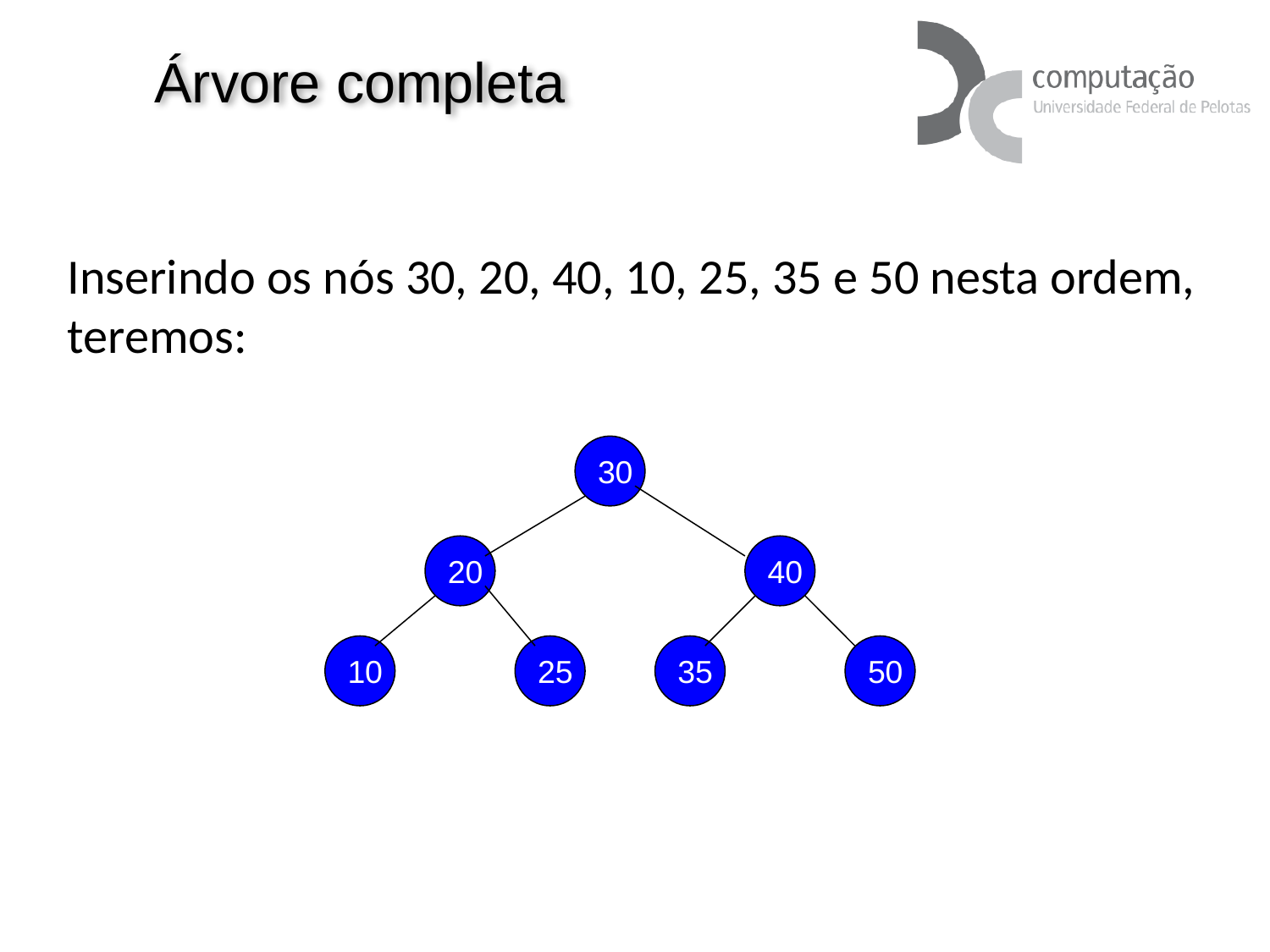

# Árvore completa
Inserindo os nós 30, 20, 40, 10, 25, 35 e 50 nesta ordem, teremos:
30

40

20

25

10

35

50